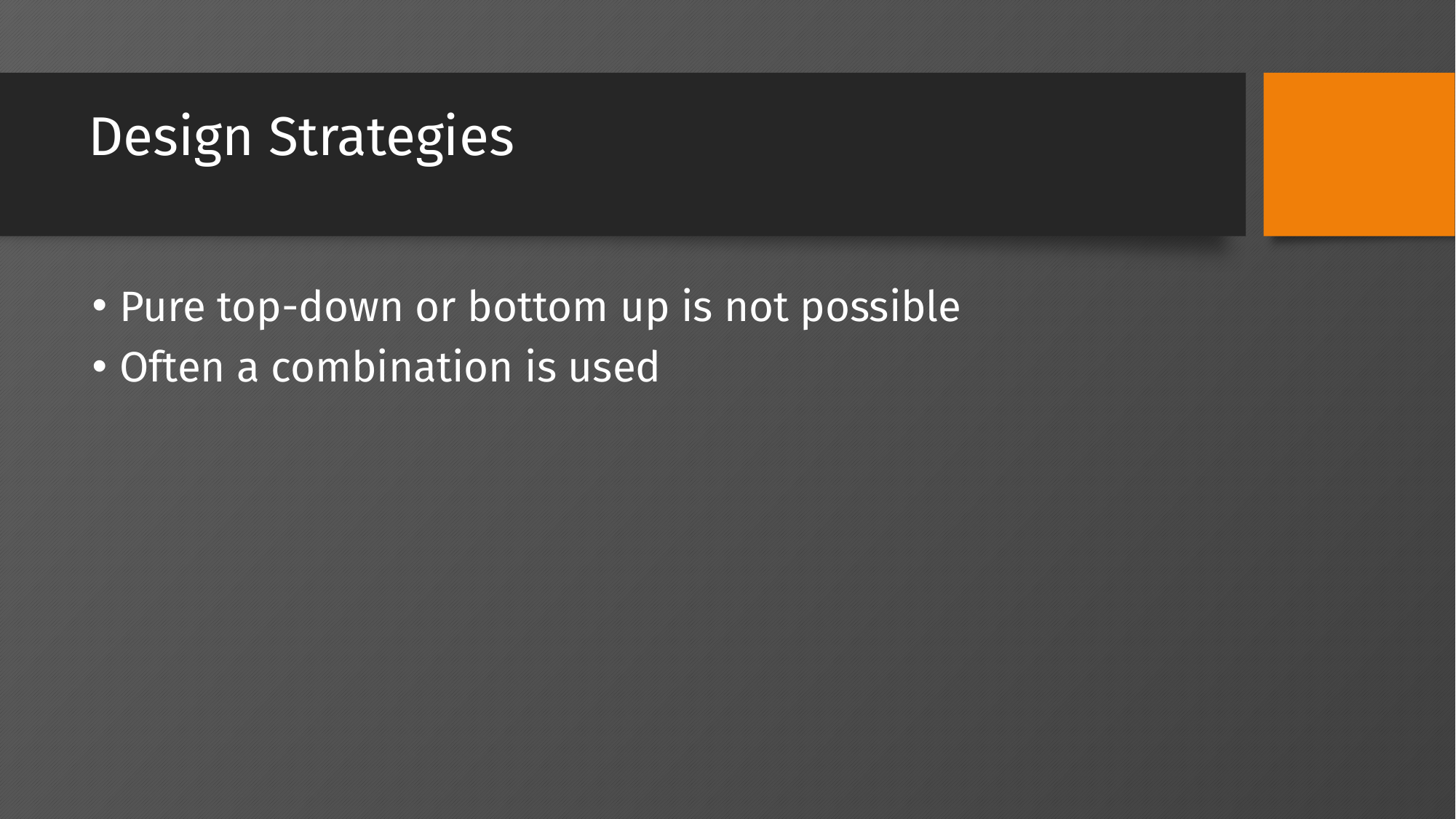

# Design Strategies
Pure top-down or bottom up is not possible
Often a combination is used